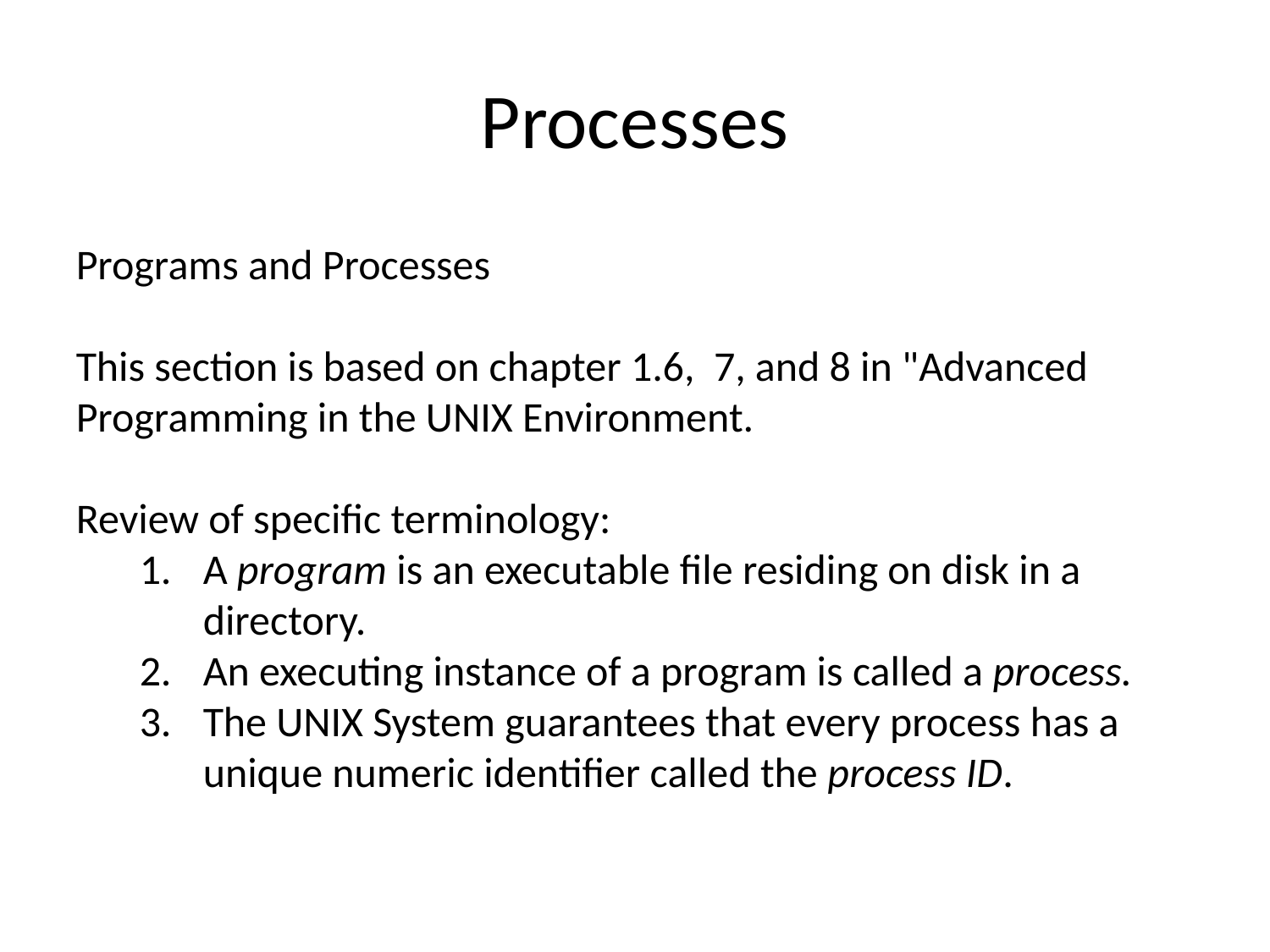

# Processes
Programs and Processes

This section is based on chapter 1.6,  7, and 8 in "Advanced Programming in the UNIX Environment.

Review of specific terminology:
A program is an executable file residing on disk in a directory.
An executing instance of a program is called a process.
The UNIX System guarantees that every process has a unique numeric identifier called the process ID.